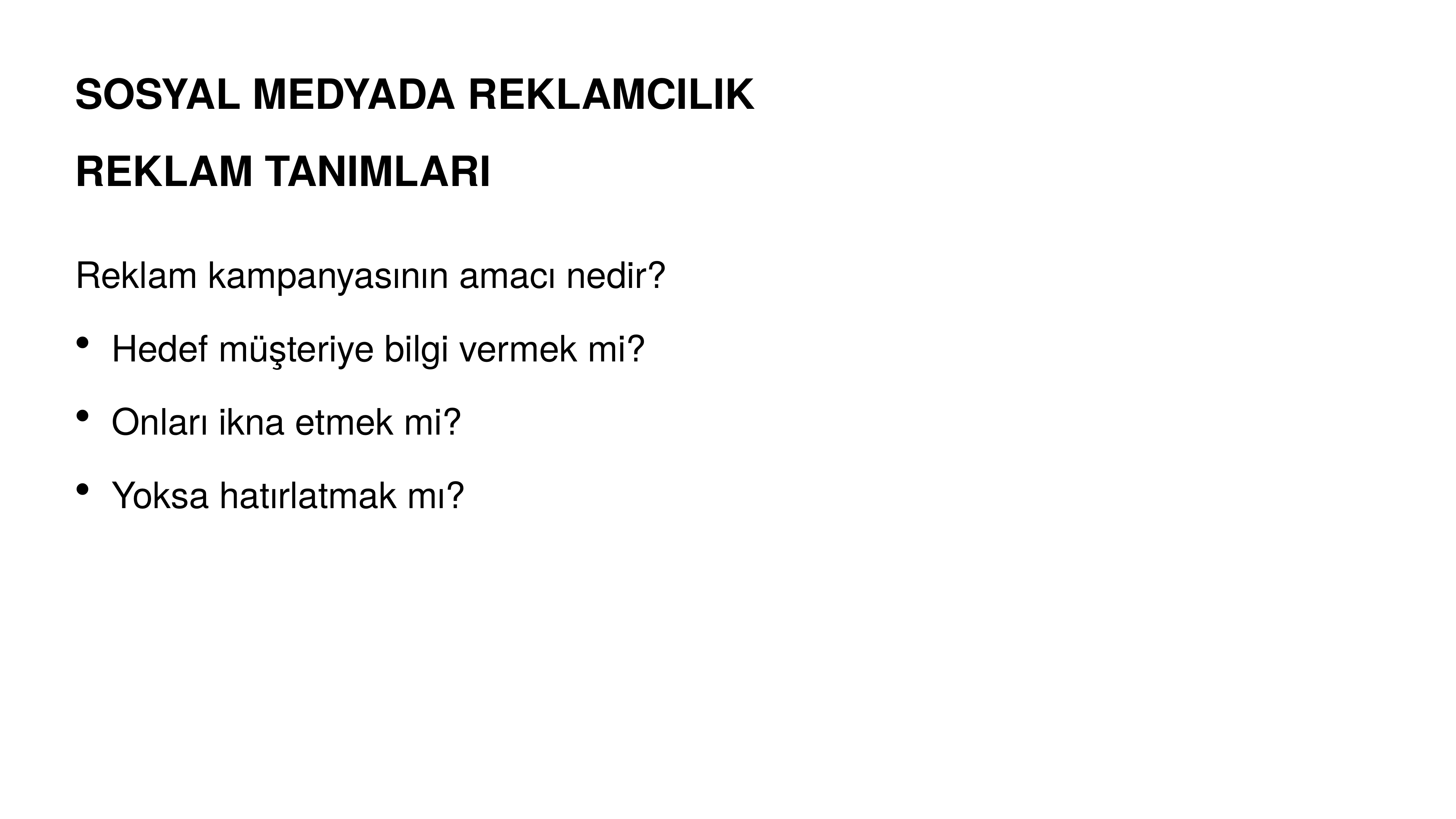

# SOSYAL MEDYADA REKLAMCILIK
REKLAM TANIMLARI
Reklam kampanyasının amacı nedir?
Hedef müşteriye bilgi vermek mi?
Onları ikna etmek mi?
Yoksa hatırlatmak mı?